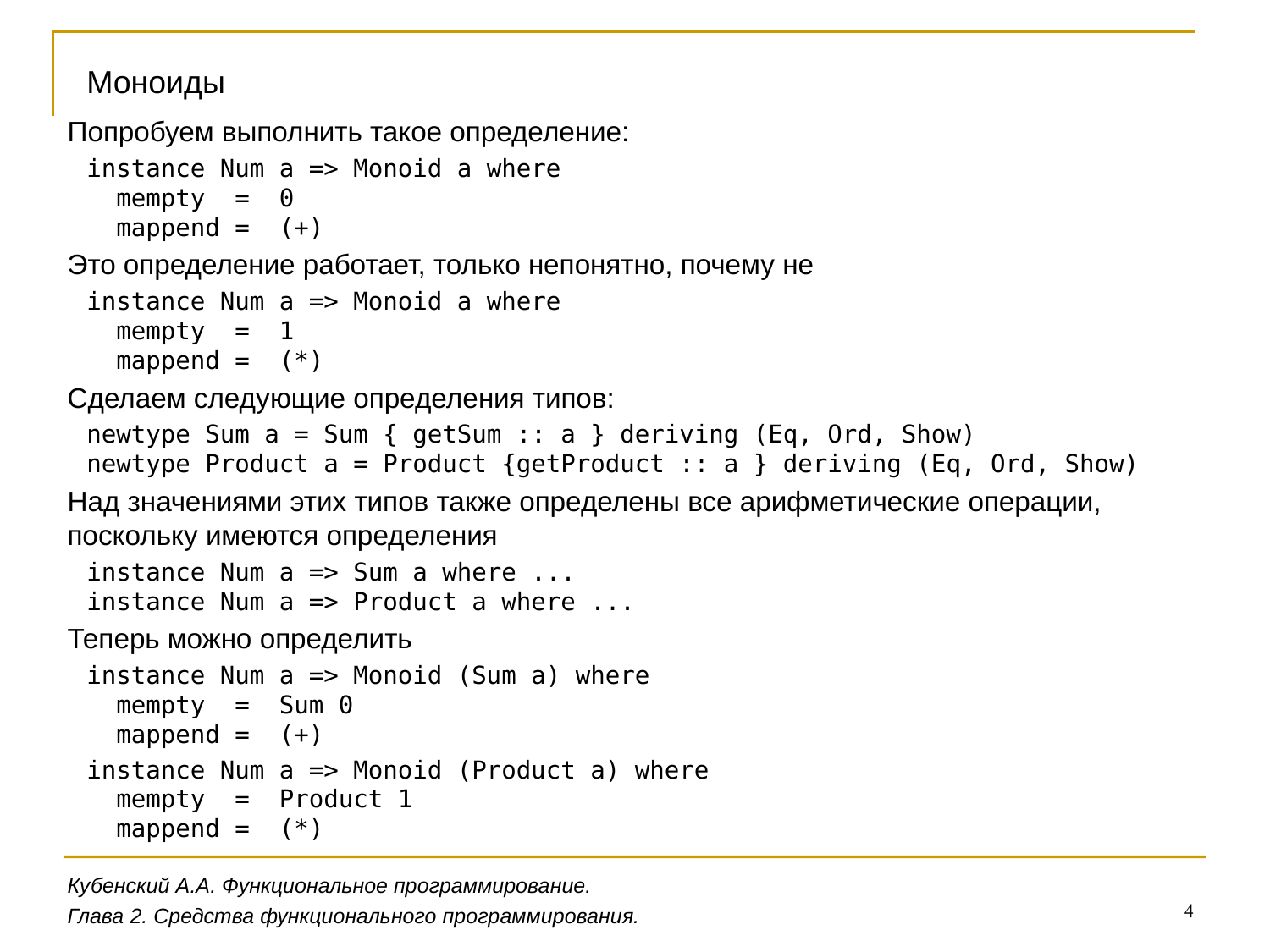

Моноиды
Попробуем выполнить такое определение:
instance Num a => Monoid a where
  mempty  =  0
  mappend =  (+)
Это определение работает, только непонятно, почему не
instance Num a => Monoid a where
  mempty  =  1
  mappend =  (*)
Сделаем следующие определения типов:
newtype Sum a = Sum { getSum :: a } deriving (Eq, Ord, Show)
newtype Product a = Product {getProduct :: a } deriving (Eq, Ord, Show)
Над значениями этих типов также определены все арифметические операции, поскольку имеются определения
instance Num a => Sum a where ...
instance Num a => Product a where ...
Теперь можно определить
instance Num a => Monoid (Sum a) where
  mempty  =  Sum 0
  mappend =  (+)
instance Num a => Monoid (Product a) where
  mempty  =  Product 1
  mappend =  (*)
Кубенский А.А. Функциональное программирование.
4
Глава 2. Средства функционального программирования.